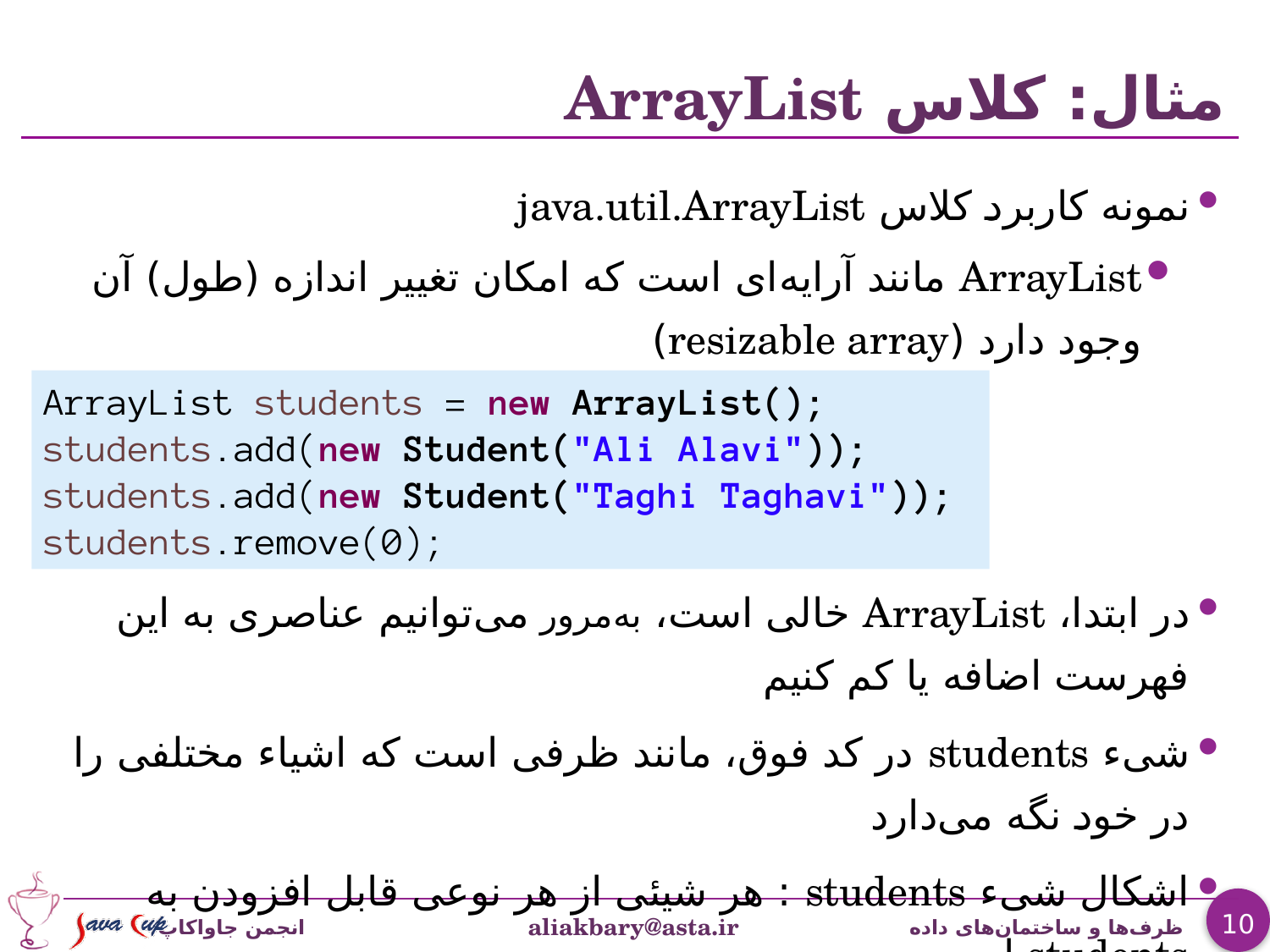

# مثال: کلاس ArrayList
نمونه کاربرد کلاس java.util.ArrayList
ArrayList مانند آرایه‌ای است که امکان تغییر اندازه (طول) آن وجود دارد (resizable array)

در ابتدا، ArrayList خالی است، به‌مرور می‌توانیم عناصری به این فهرست اضافه یا کم کنیم
شیء students در کد فوق، مانند ظرفی است که اشیاء مختلفی را در خود نگه می‌دارد
اشکال شیء students : هر شیئی از هر نوعی قابل افزودن به students است
اما معمولاً اعضایی از یک جنس را در یک ظرف قرار می‌دهیم
ArrayList students = new ArrayList();
students.add(new Student("Ali Alavi"));
students.add(new Student("Taghi Taghavi"));
students.remove(0);